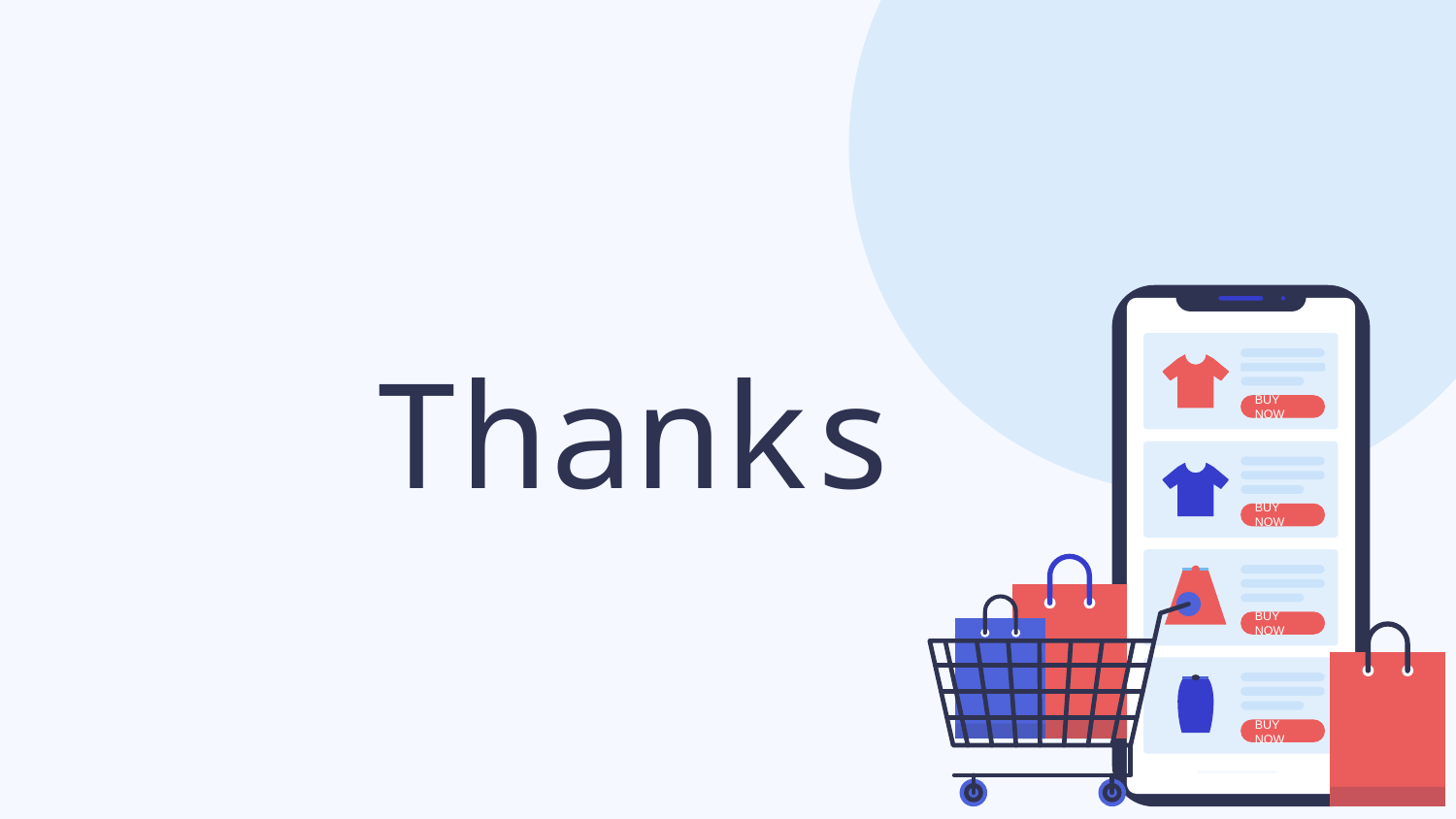

# Thanks

BUY NOW

BUY NOW

BUY NOW

BUY NOW